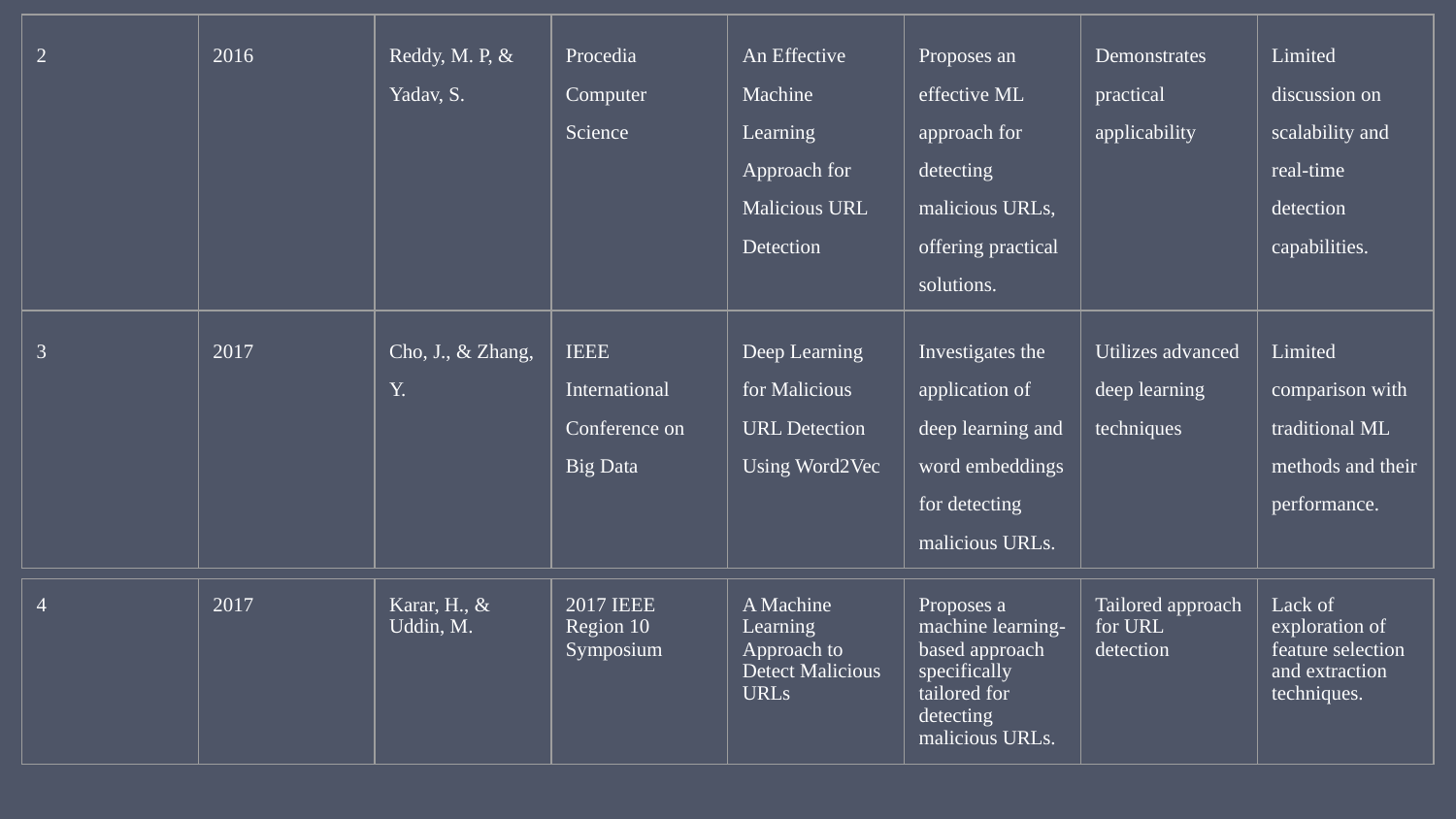

| 2 | 2016 | Reddy, M. P, & Yadav, S. | Procedia Computer Science | An Effective Machine Learning Approach for Malicious URL Detection | Proposes an effective ML approach for detecting malicious URLs, offering practical solutions. | Demonstrates practical applicability | Limited discussion on scalability and real-time detection capabilities. |
| --- | --- | --- | --- | --- | --- | --- | --- |
| 3 | 2017 | Cho, J., & Zhang, Y. | IEEE International Conference on Big Data | Deep Learning for Malicious URL Detection Using Word2Vec | Investigates the application of deep learning and word embeddings for detecting malicious URLs. | Utilizes advanced deep learning techniques | Limited comparison with traditional ML methods and their performance. |
| 4 | 2017 | Karar, H., & Uddin, M. | 2017 IEEE Region 10 Symposium | A Machine Learning Approach to Detect Malicious URLs | Proposes a machine learning-based approach specifically tailored for detecting malicious URLs. | Tailored approach for URL detection | Lack of exploration of feature selection and extraction techniques. |
| --- | --- | --- | --- | --- | --- | --- | --- |